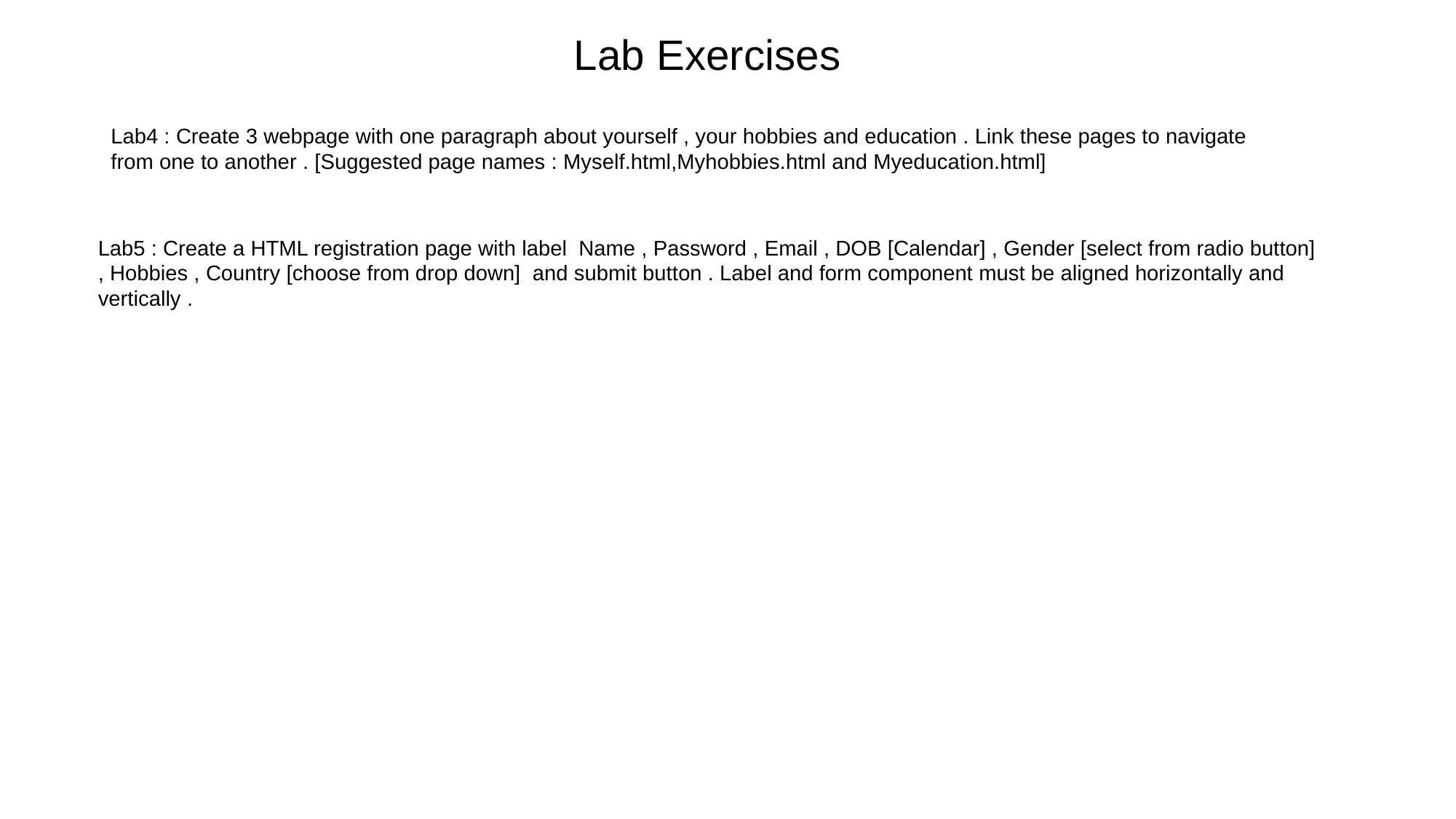

Lab Exercises
Lab4 : Create 3 webpage with one paragraph about yourself , your hobbies and education . Link these pages to navigate from one to another . [Suggested page names : Myself.html,Myhobbies.html and Myeducation.html]
Lab5 : Create a HTML registration page with label  Name , Password , Email , DOB [Calendar] , Gender [select from radio button] , Hobbies , Country [choose from drop down]  and submit button . Label and form component must be aligned horizontally and vertically .